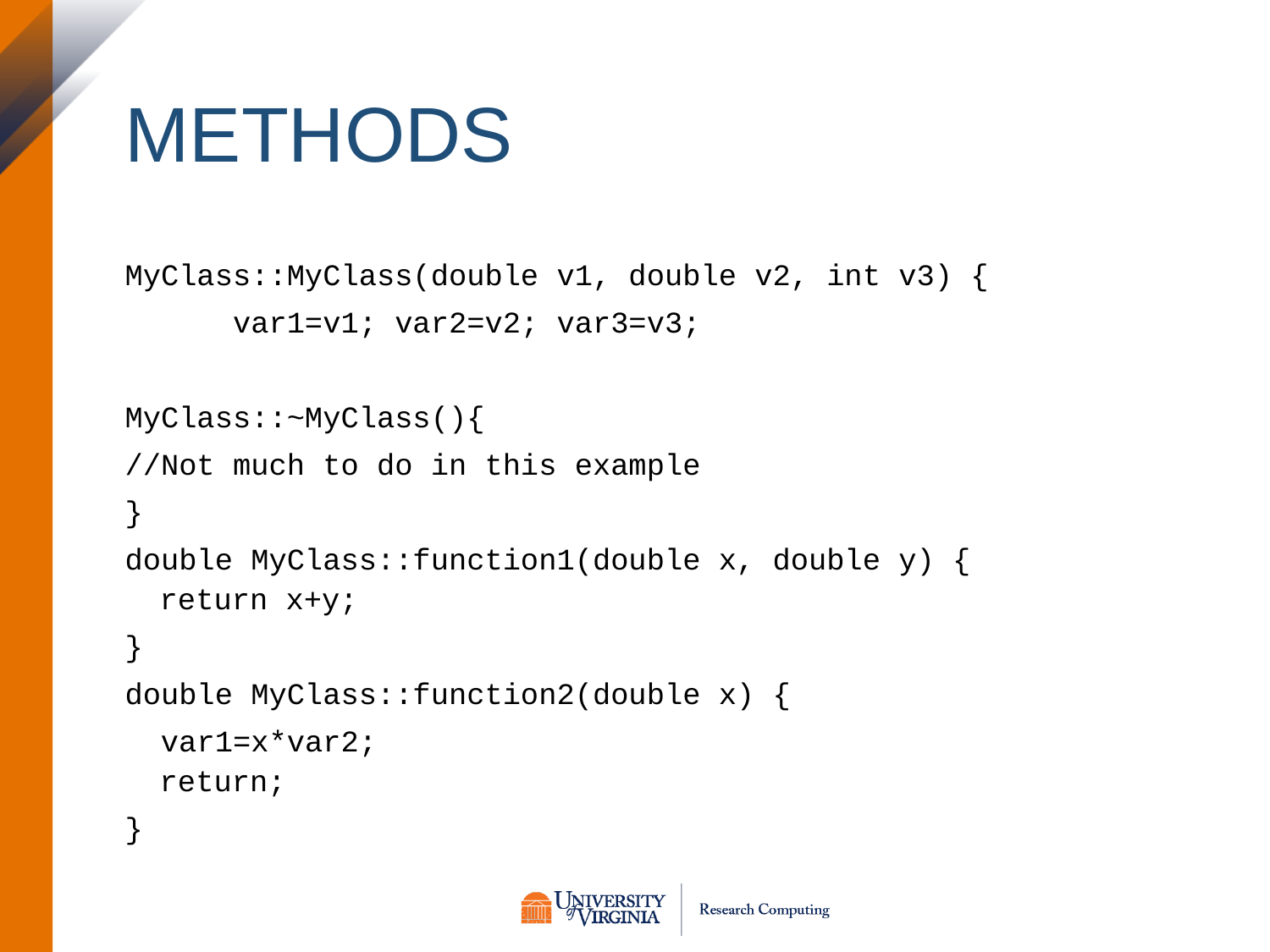

# Methods
MyClass::MyClass(double v1, double v2, int v3) {
	var1=v1; var2=v2; var3=v3;

MyClass::~MyClass(){
//Not much to do in this example
}
double MyClass::function1(double x, double y) {
return x+y;
}
double MyClass::function2(double x) {
  var1=x*var2;
return;
}